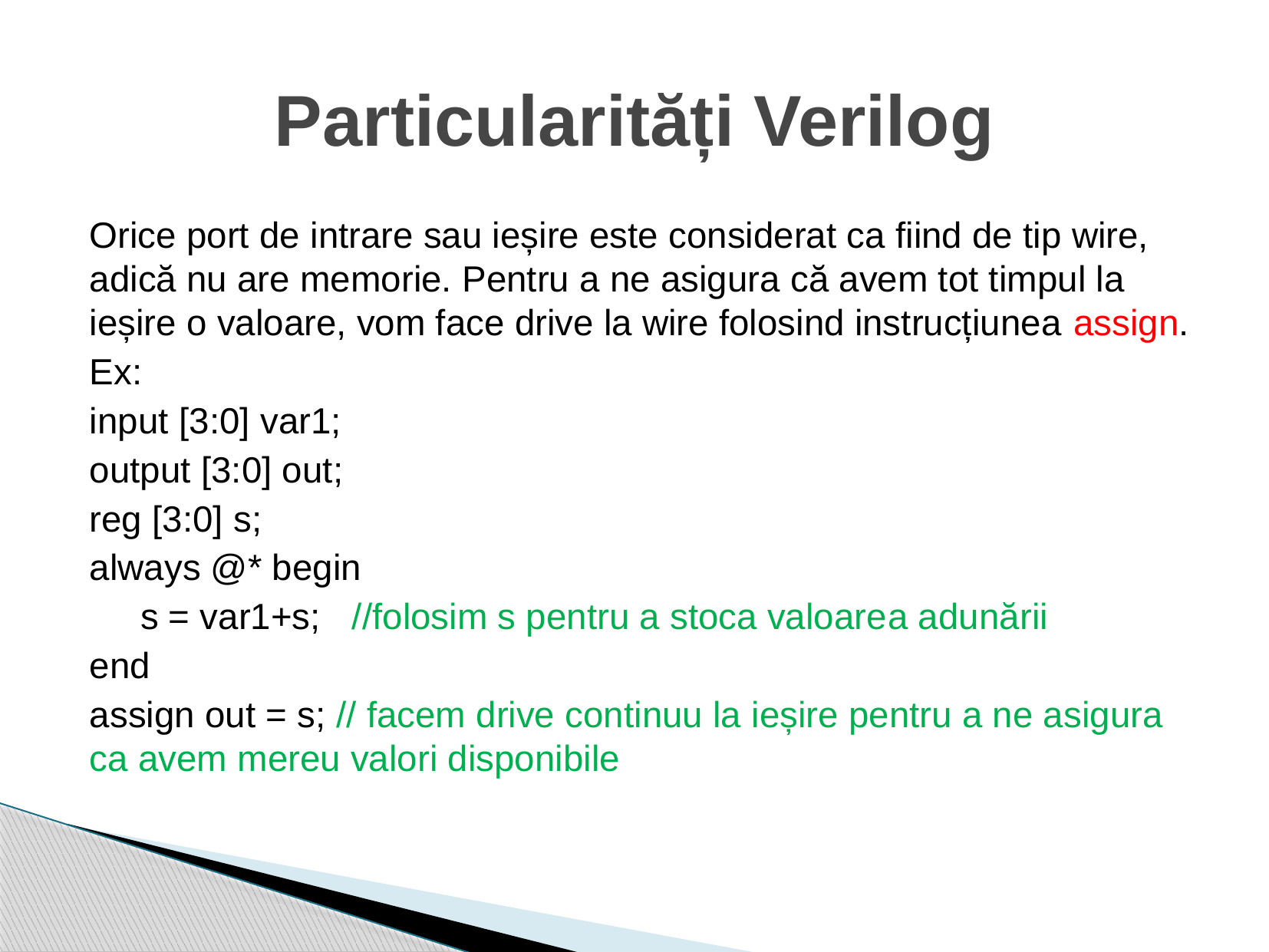

# Particularități Verilog
Orice port de intrare sau ieșire este considerat ca fiind de tip wire, adică nu are memorie. Pentru a ne asigura că avem tot timpul la ieșire o valoare, vom face drive la wire folosind instrucțiunea assign.
Ex:
input [3:0] var1;
output [3:0] out;
reg [3:0] s;
always @* begin
     s = var1+s;	//folosim s pentru a stoca valoarea adunării
end
assign out = s; // facem drive continuu la ieșire pentru a ne asigura ca avem mereu valori disponibile